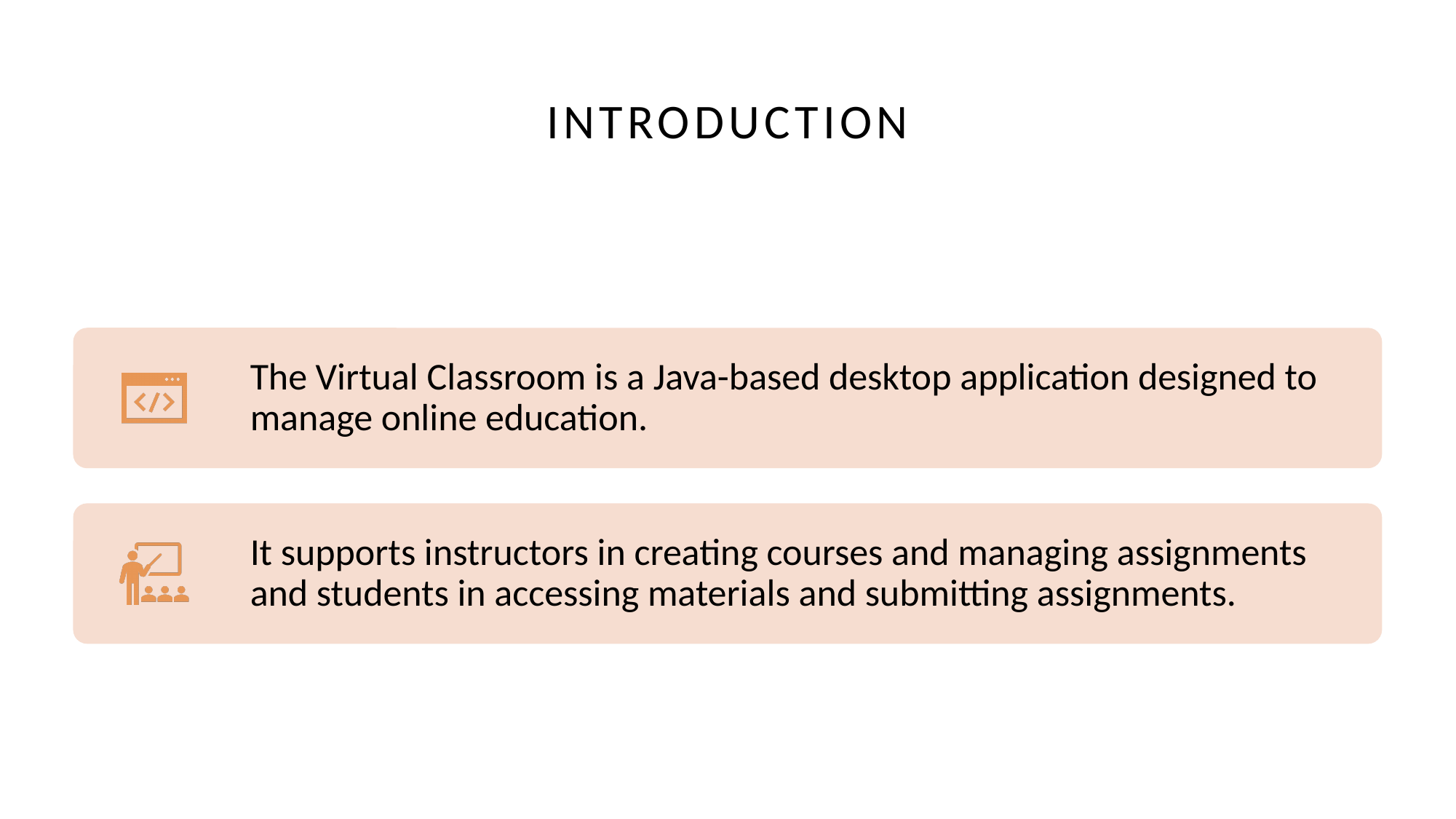

# Introduction
The Virtual Classroom is a Java-based desktop application designed to manage online education.
It supports instructors in creating courses and managing assignments and students in accessing materials and submitting assignments.